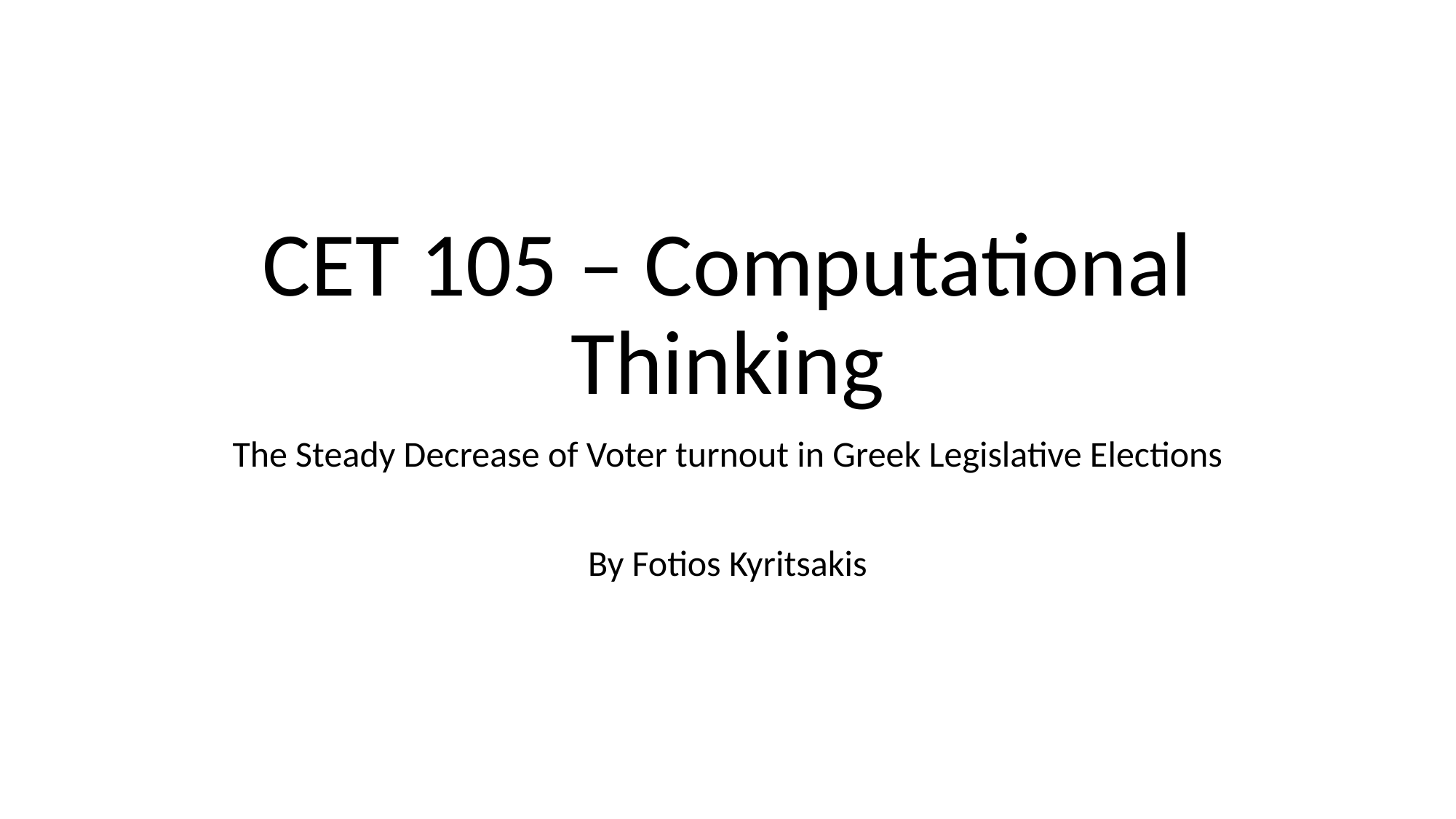

# CET 105 – Computational Thinking
The Steady Decrease of Voter turnout in Greek Legislative Elections

By Fotios Kyritsakis